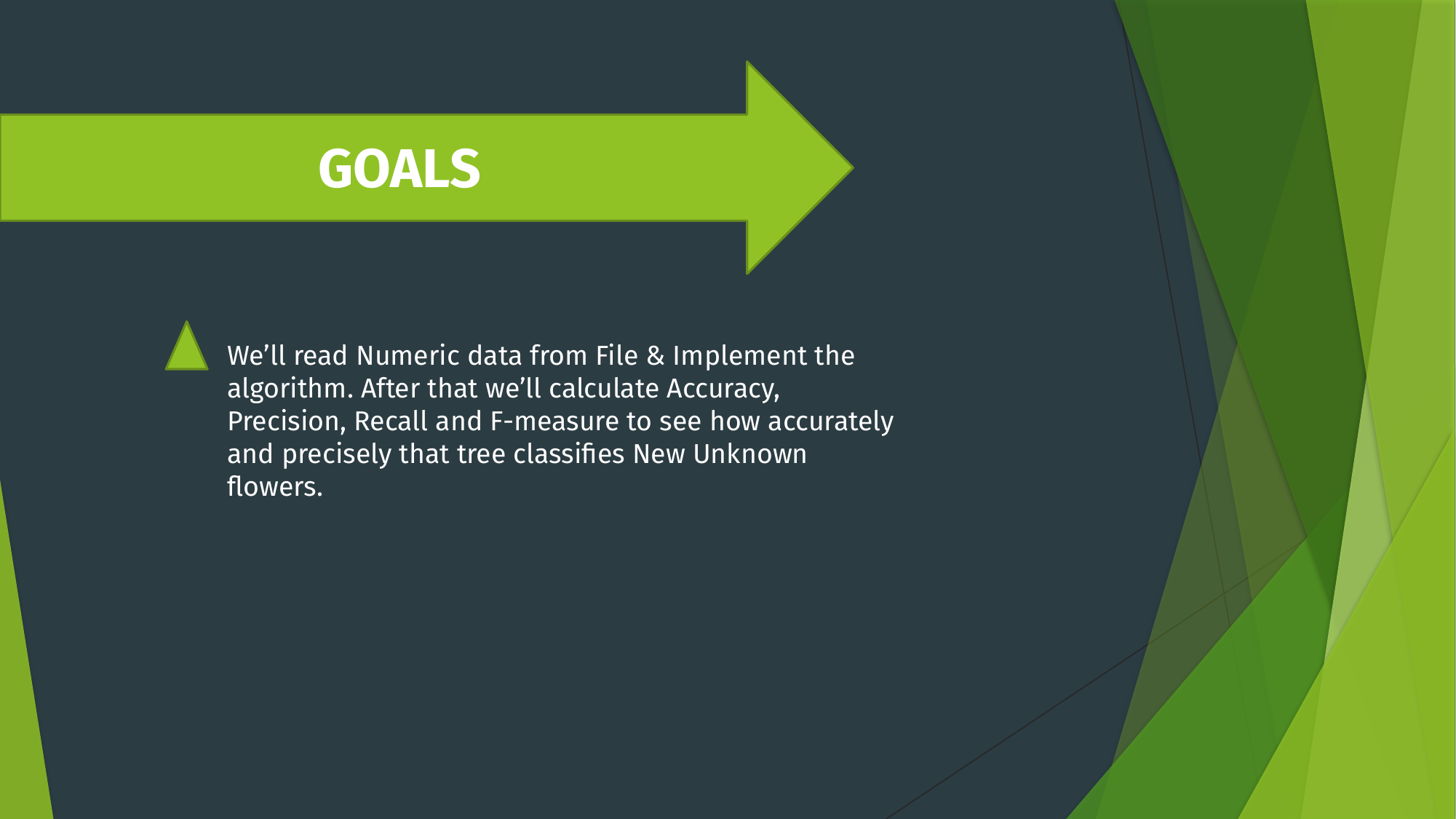

GOALS

We’ll read Numeric data from File & Implement the algorithm. After that we’ll calculate Accuracy, Precision, Recall and F-measure to see how accurately and precisely that tree classifies New Unknown flowers.